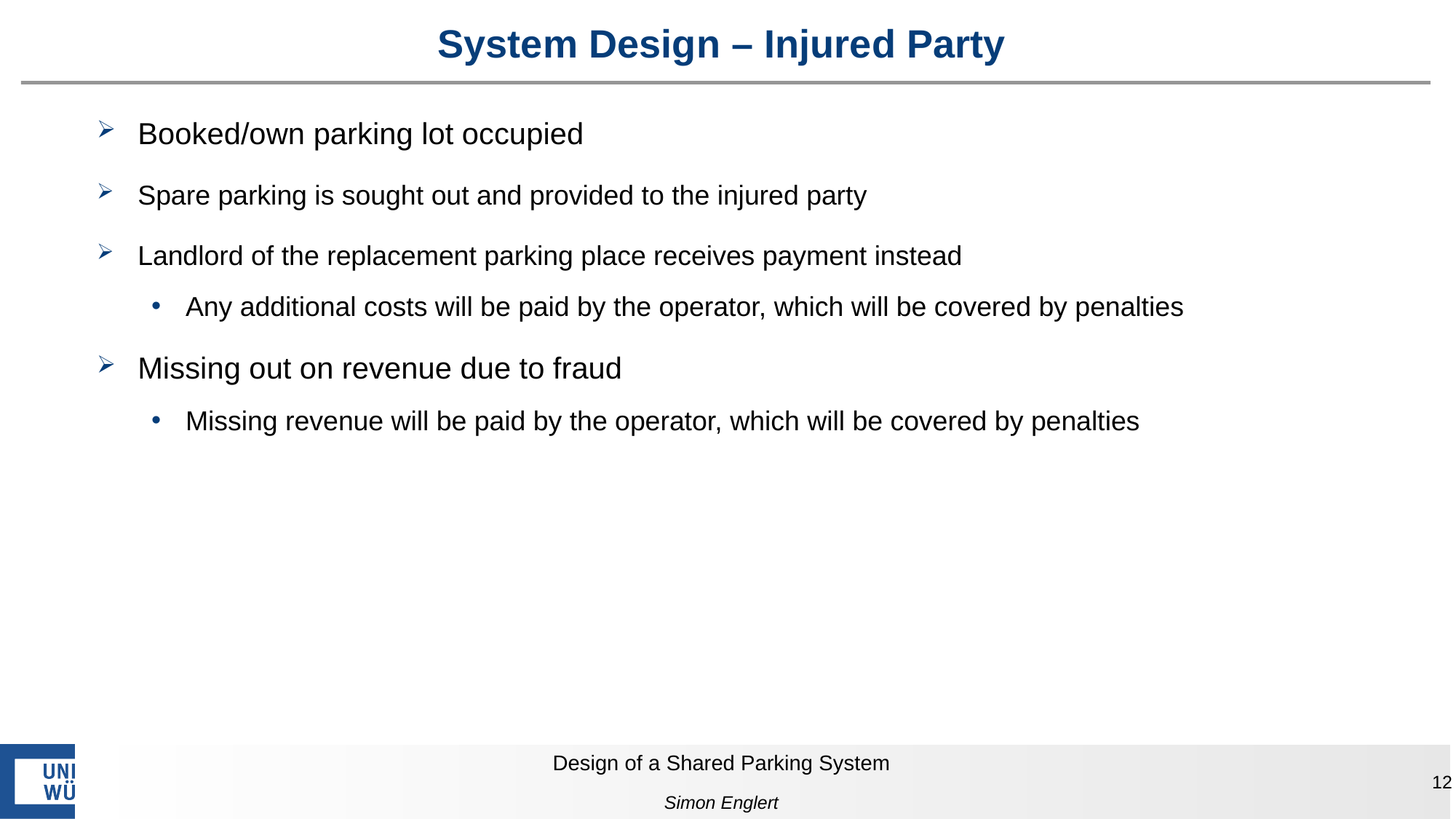

# System Design – Injured Party
Booked/own parking lot occupied
Spare parking is sought out and provided to the injured party
Landlord of the replacement parking place receives payment instead
Any additional costs will be paid by the operator, which will be covered by penalties
Missing out on revenue due to fraud
Missing revenue will be paid by the operator, which will be covered by penalties